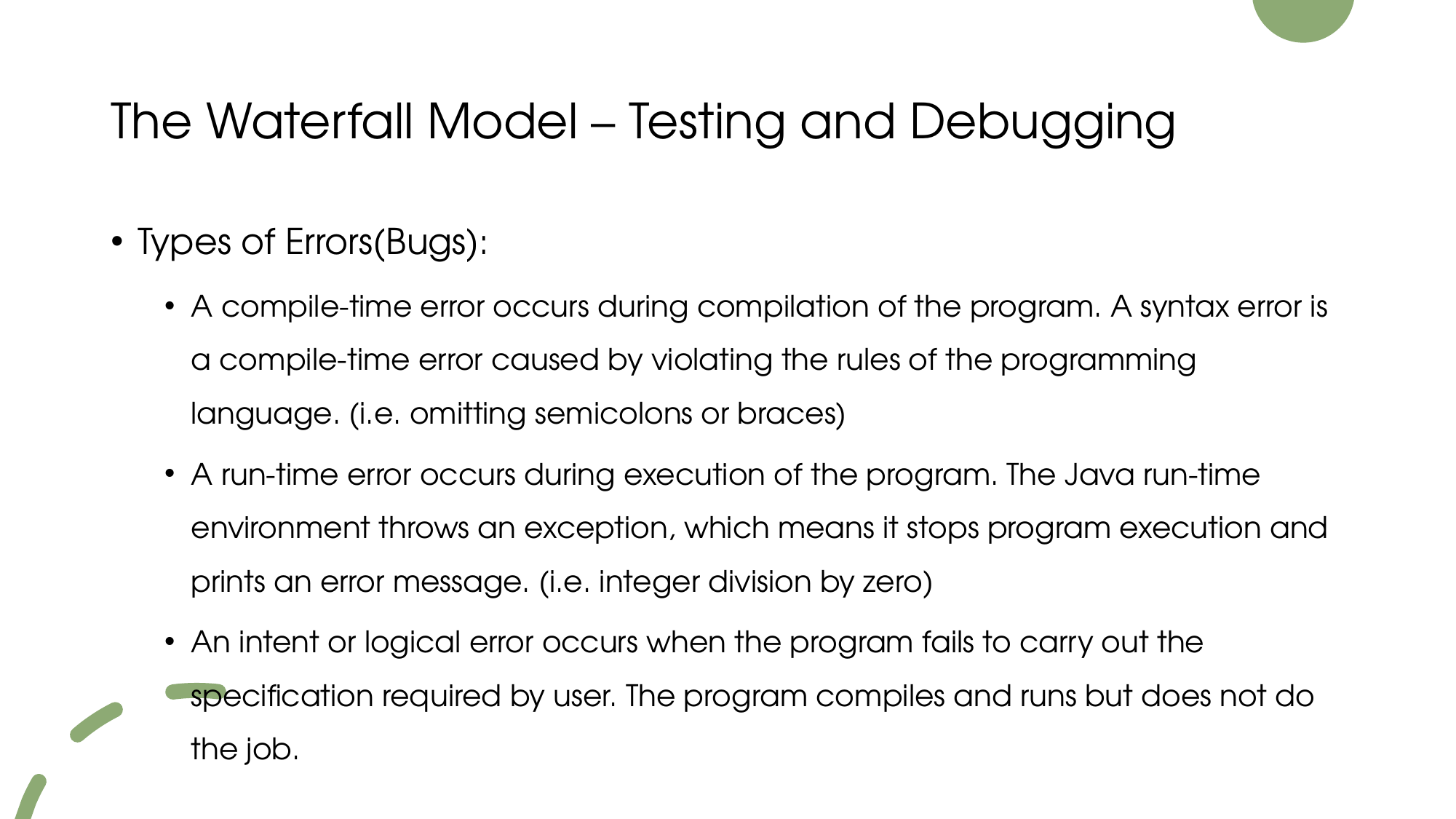

# The Waterfall Model – Testing and Debugging
Types of Errors(Bugs):
A compile-time error occurs during compilation of the program. A syntax error is a compile-time error caused by violating the rules of the programming language. (i.e. omitting semicolons or braces)
A run-time error occurs during execution of the program. The Java run-time environment throws an exception, which means it stops program execution and prints an error message. (i.e. integer division by zero)
An intent or logical error occurs when the program fails to carry out the specification required by user. The program compiles and runs but does not do the job.